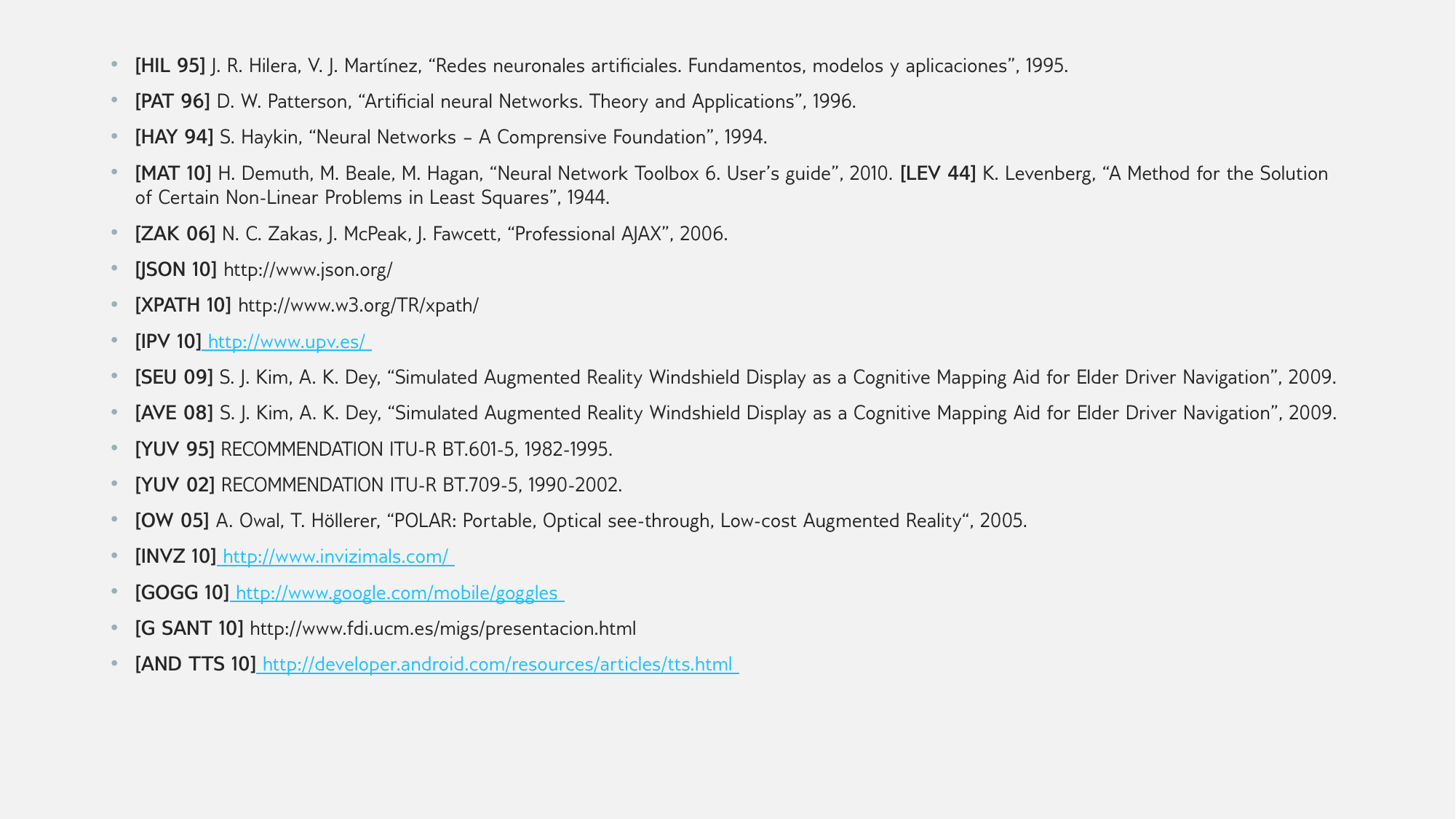

[HIL 95] J. R. Hilera, V. J. Martínez, “Redes neuronales artificiales. Fundamentos, modelos y aplicaciones”, 1995.
[PAT 96] D. W. Patterson, “Artificial neural Networks. Theory and Applications”, 1996.
[HAY 94] S. Haykin, “Neural Networks – A Comprensive Foundation”, 1994.
[MAT 10] H. Demuth, M. Beale, M. Hagan, “Neural Network Toolbox 6. User’s guide”, 2010. [LEV 44] K. Levenberg, “A Method for the Solution of Certain Non-Linear Problems in Least Squares”, 1944.
[ZAK 06] N. C. Zakas, J. McPeak, J. Fawcett, “Professional AJAX”, 2006.
[JSON 10] http://www.json.org/
[XPATH 10] http://www.w3.org/TR/xpath/
[IPV 10] http://www.upv.es/
[SEU 09] S. J. Kim, A. K. Dey, “Simulated Augmented Reality Windshield Display as a Cognitive Mapping Aid for Elder Driver Navigation”, 2009.
[AVE 08] S. J. Kim, A. K. Dey, “Simulated Augmented Reality Windshield Display as a Cognitive Mapping Aid for Elder Driver Navigation”, 2009.
[YUV 95] RECOMMENDATION ITU-R BT.601-5, 1982-1995.
[YUV 02] RECOMMENDATION ITU-R BT.709-5, 1990-2002.
[OW 05] A. Owal, T. Höllerer, “POLAR: Portable, Optical see-through, Low-cost Augmented Reality“, 2005.
[INVZ 10] http://www.invizimals.com/
[GOGG 10] http://www.google.com/mobile/goggles
[G SANT 10] http://www.fdi.ucm.es/migs/presentacion.html
[AND TTS 10] http://developer.android.com/resources/articles/tts.html